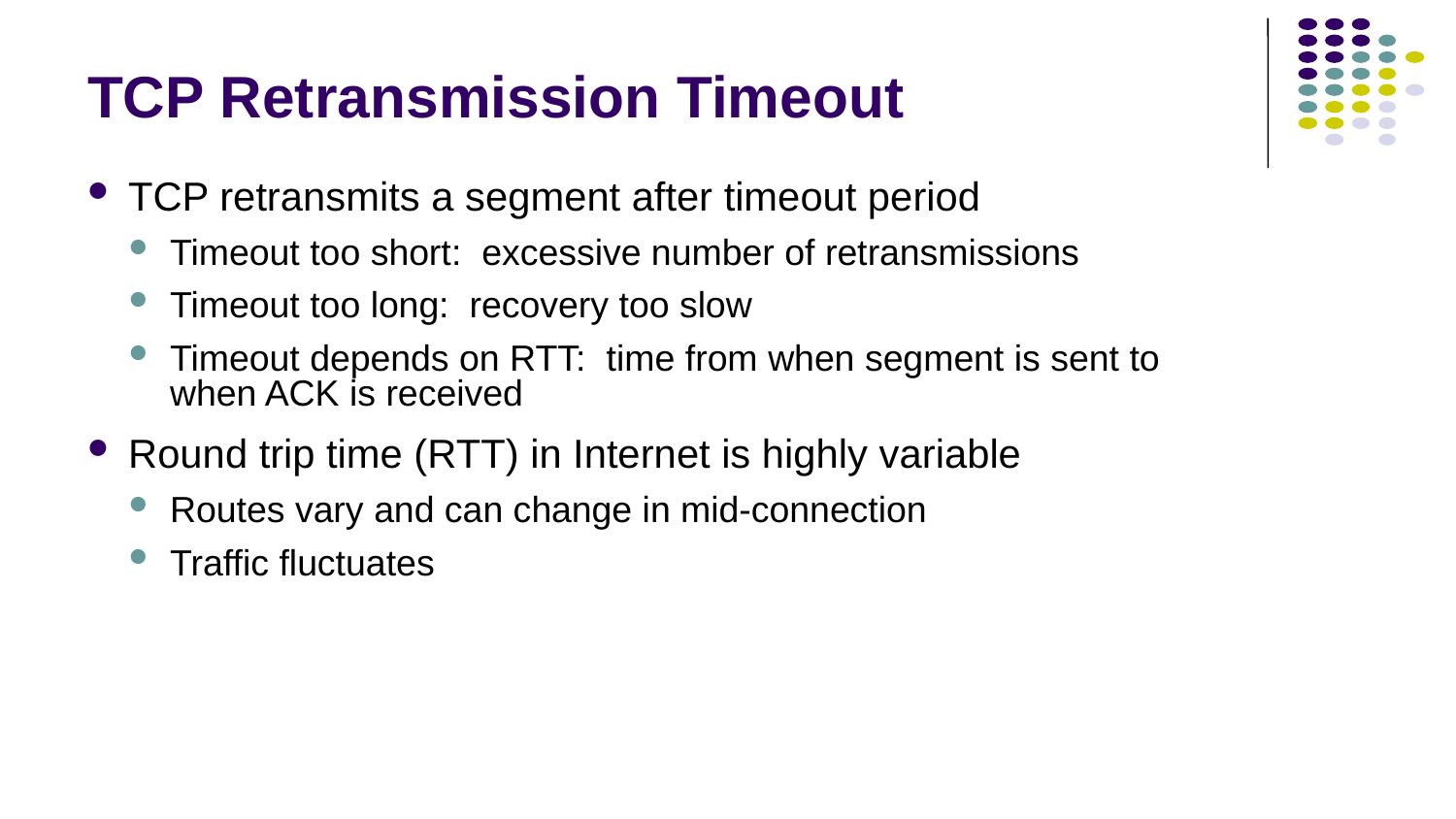

# TCP Retransmission Timeout
TCP retransmits a segment after timeout period
Timeout too short:  excessive number of retransmissions
Timeout too long:  recovery too slow
Timeout depends on RTT:  time from when segment is sent to when ACK is received
Round trip time (RTT) in Internet is highly variable
Routes vary and can change in mid-connection
Traffic fluctuates